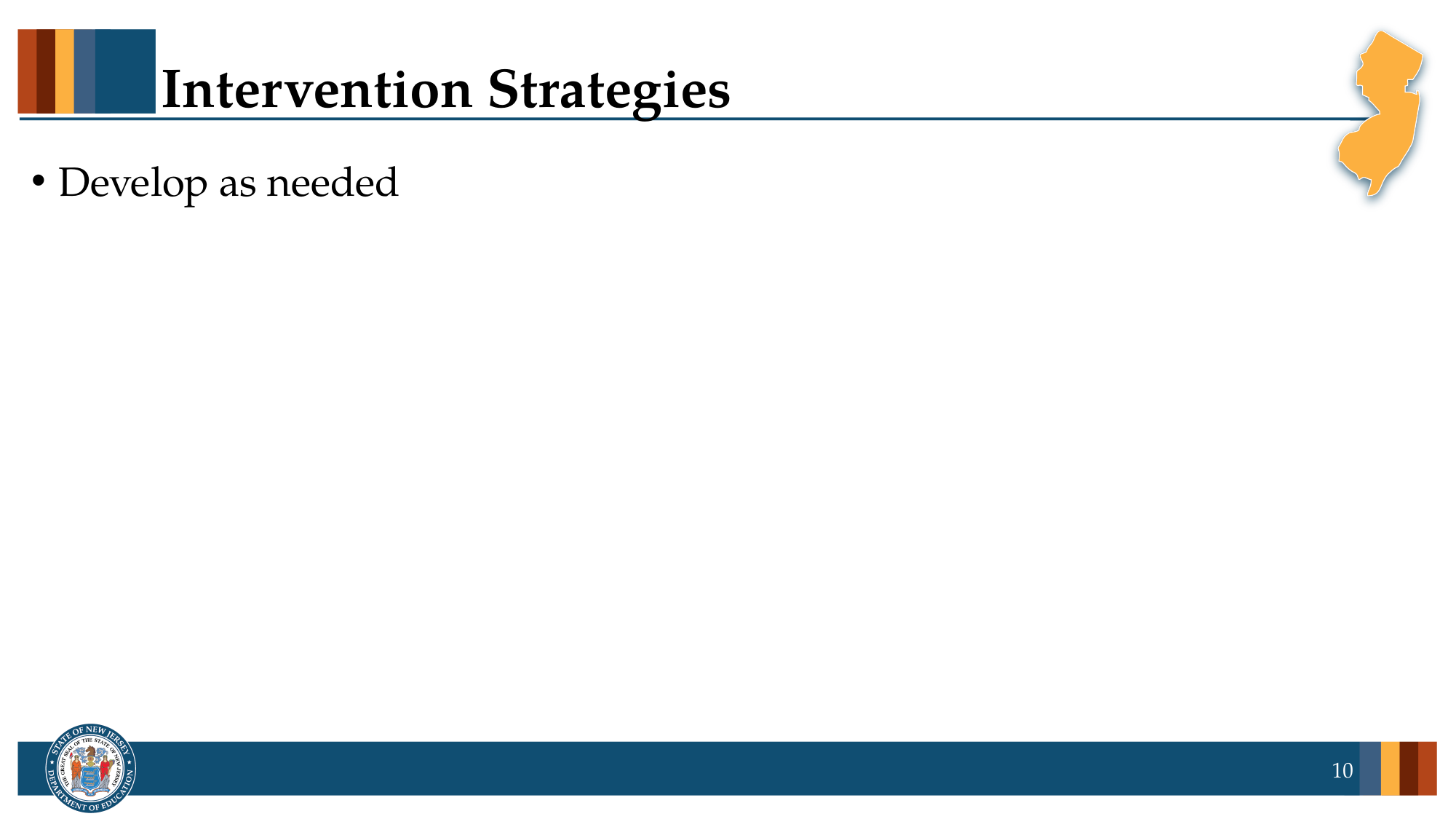

# Intervention Strategies
Develop as needed
10